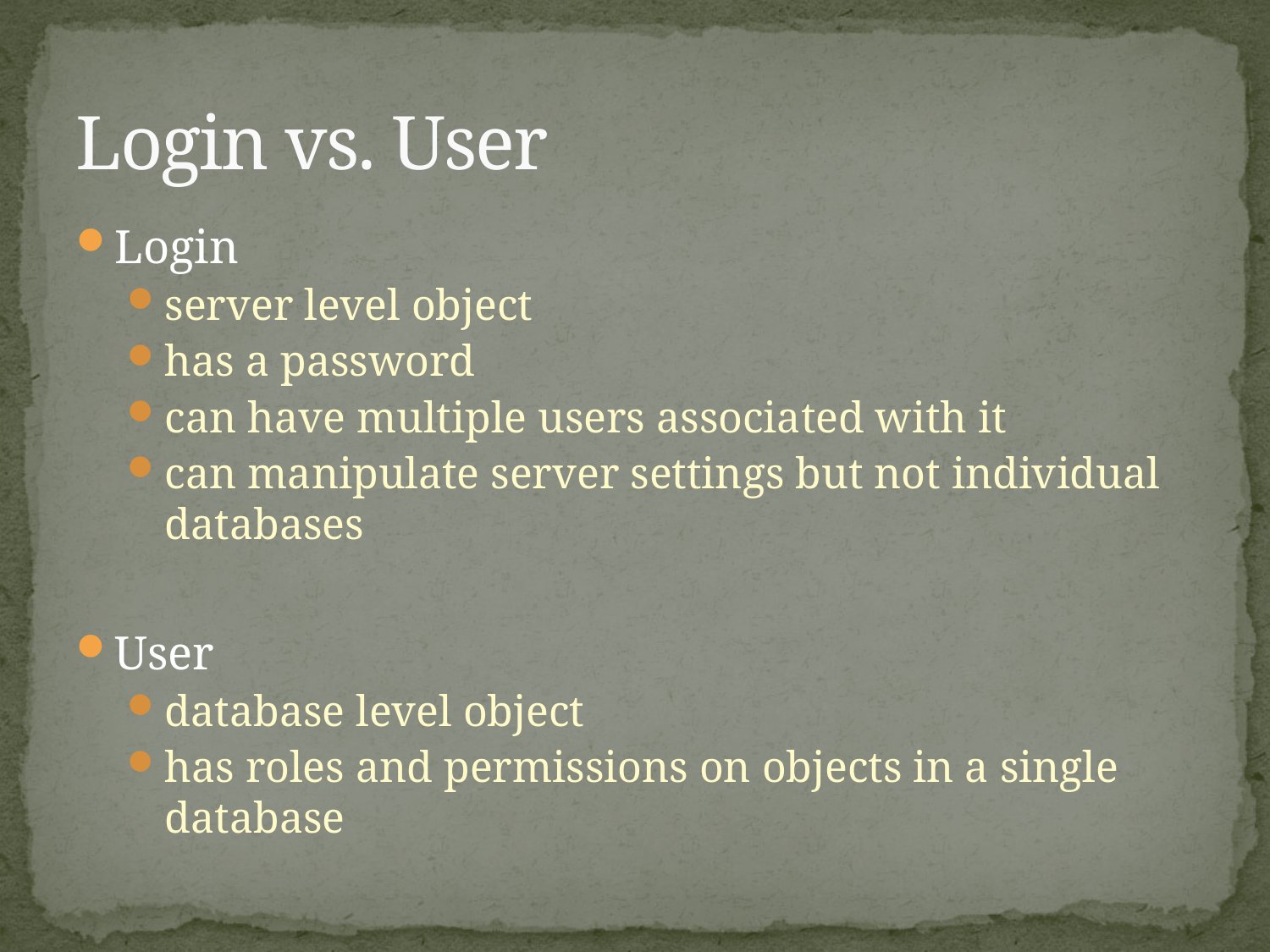

# Login vs. User
Login
server level object
has a password
can have multiple users associated with it
can manipulate server settings but not individual databases

User
database level object
has roles and permissions on objects in a single database